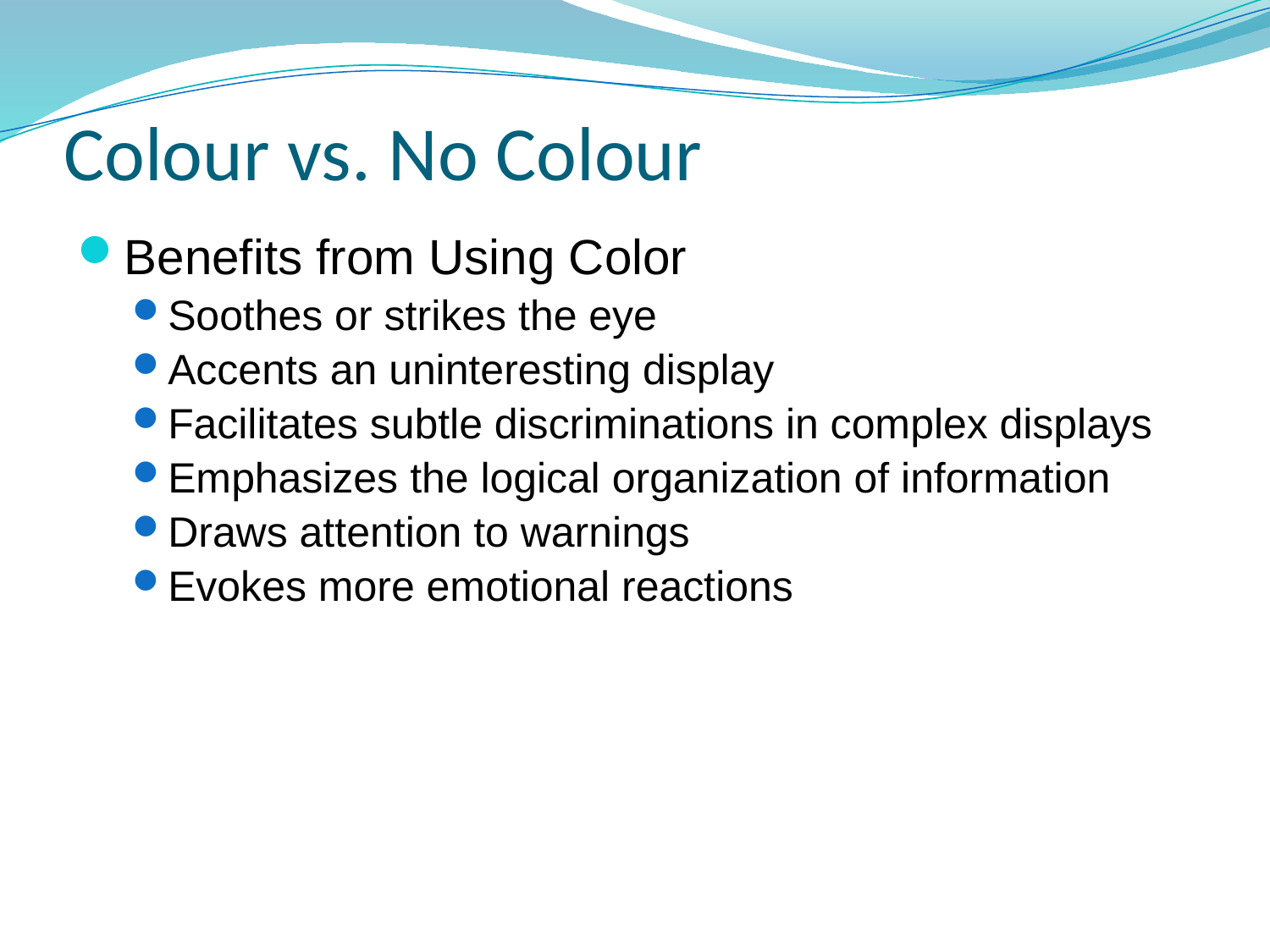

# Colour vs. No Colour
Benefits from Using Color
Soothes or strikes the eye
Accents an uninteresting display
Facilitates subtle discriminations in complex displays
Emphasizes the logical organization of information
Draws attention to warnings
Evokes more emotional reactions